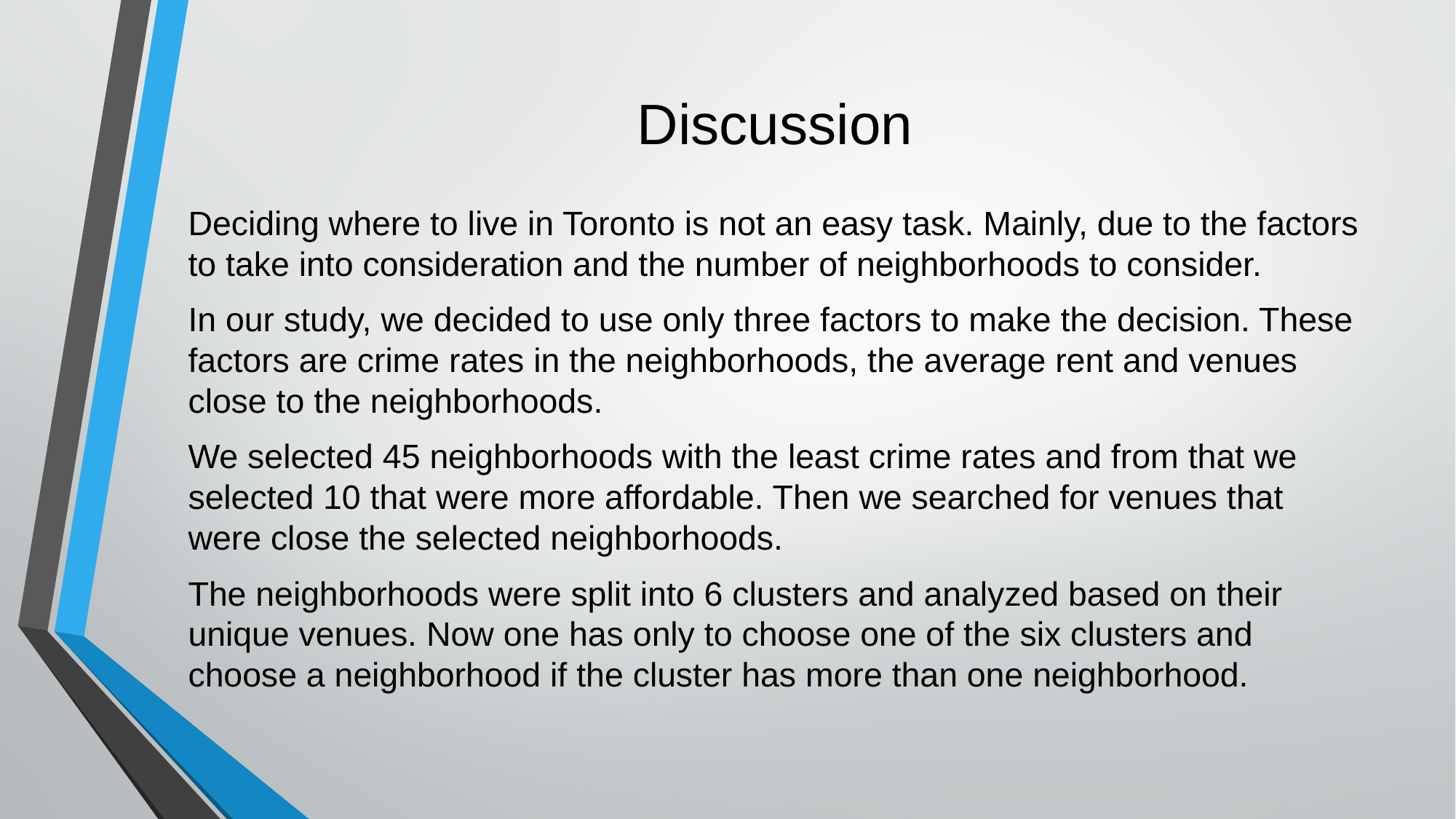

# Discussion
Deciding where to live in Toronto is not an easy task. Mainly, due to the factors to take into consideration and the number of neighborhoods to consider.
In our study, we decided to use only three factors to make the decision. These factors are crime rates in the neighborhoods, the average rent and venues close to the neighborhoods.
We selected 45 neighborhoods with the least crime rates and from that we selected 10 that were more affordable. Then we searched for venues that were close the selected neighborhoods.
The neighborhoods were split into 6 clusters and analyzed based on their unique venues. Now one has only to choose one of the six clusters and choose a neighborhood if the cluster has more than one neighborhood.